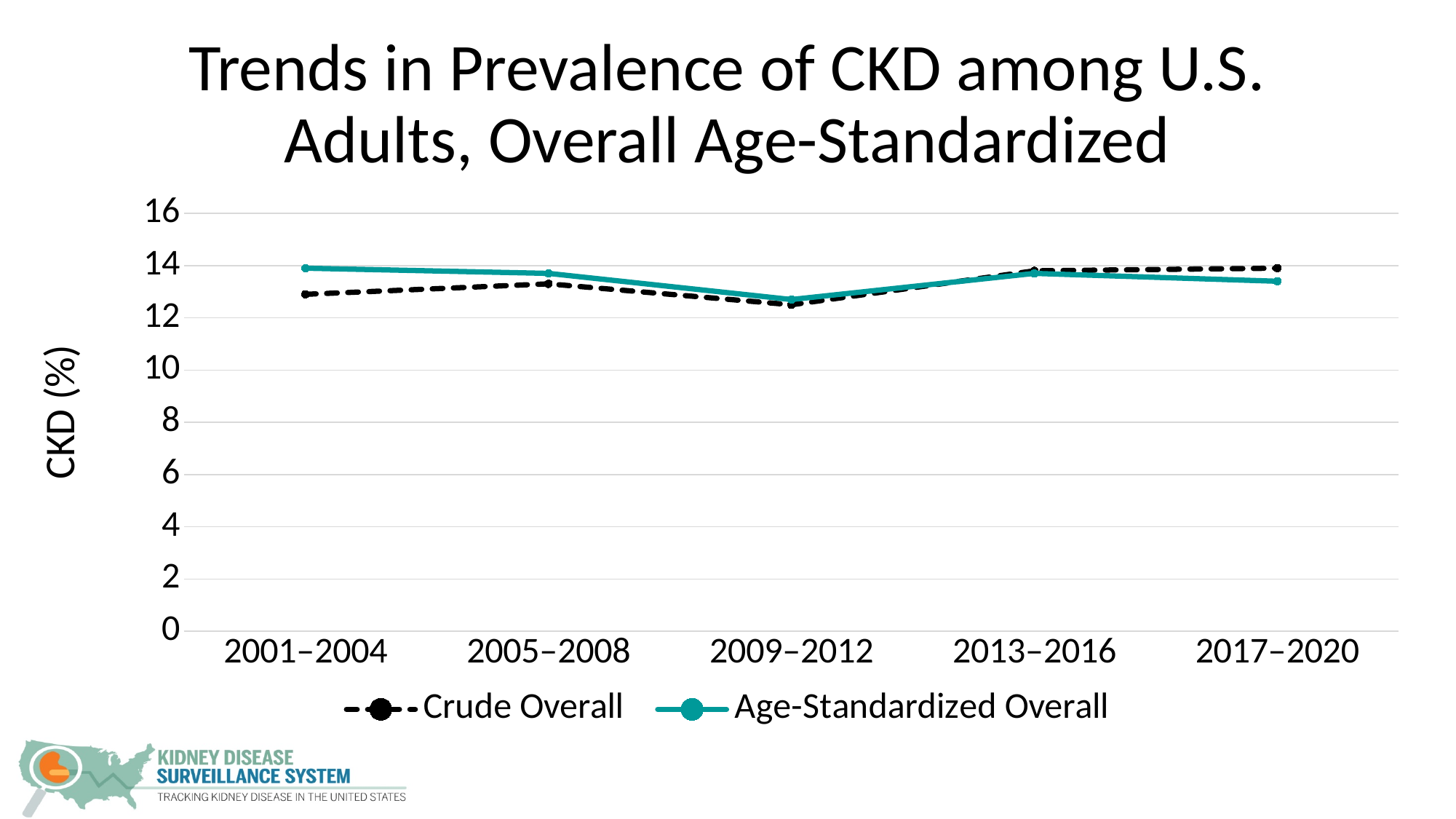

# Trends in Prevalence of CKD among U.S. Adults, Overall Age-Standardized

### Chart

| Category | Crude Overall | Age-Standardized Overall |
|---|---|---|
| 2001–2004 | 12.9 | 13.9 |
| 2005–2008 | 13.3 | 13.7 |
| 2009–2012 | 12.5 | 12.7 |
| 2013–2016 | 13.8 | 13.7 |
| 2017–2020 | 13.9 | 13.4 |